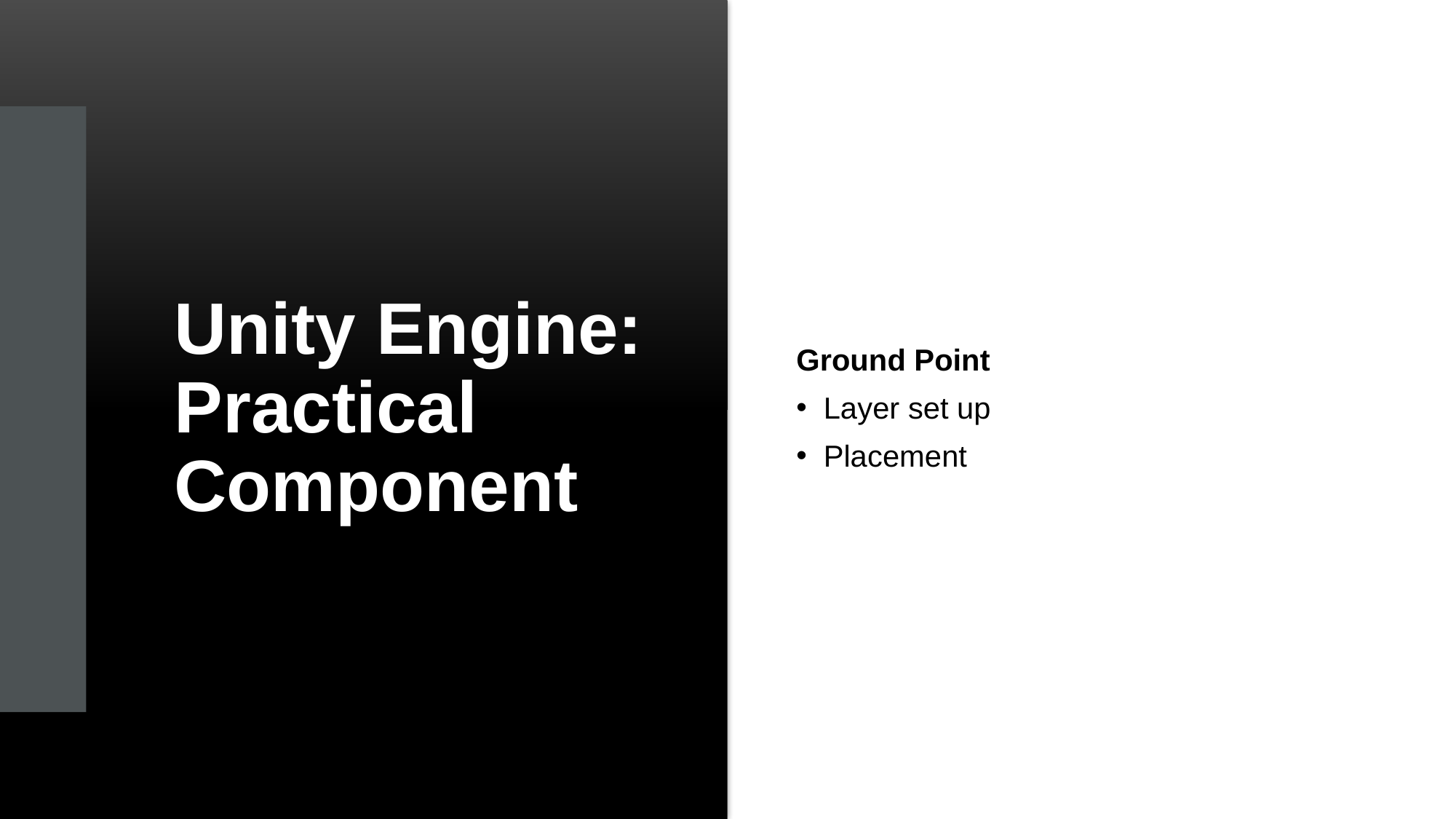

# Unity Engine: Practical Component
Ground Point
Layer set up
Placement